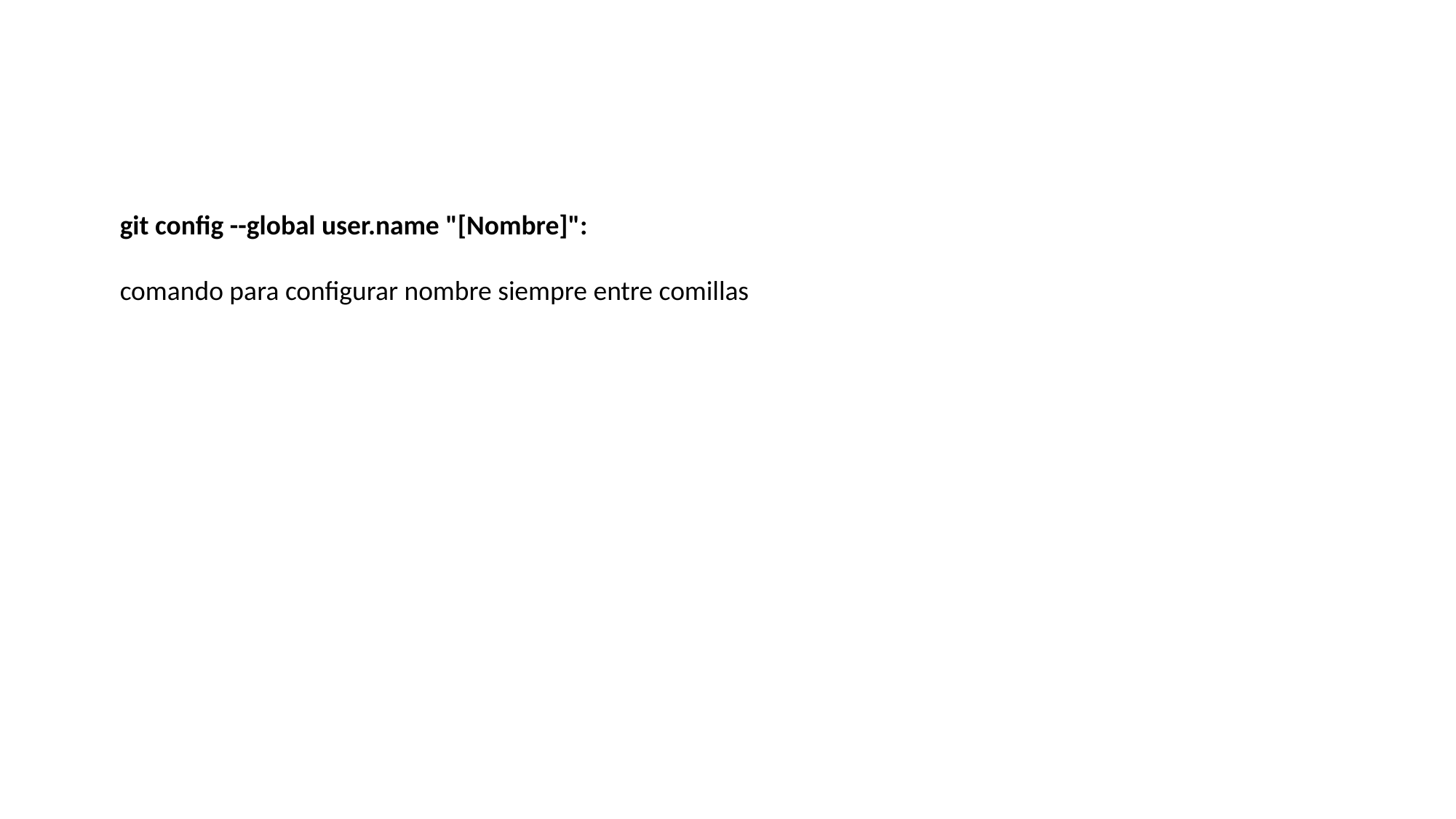

git config --global user.name "[Nombre]":

comando para configurar nombre siempre entre comillas